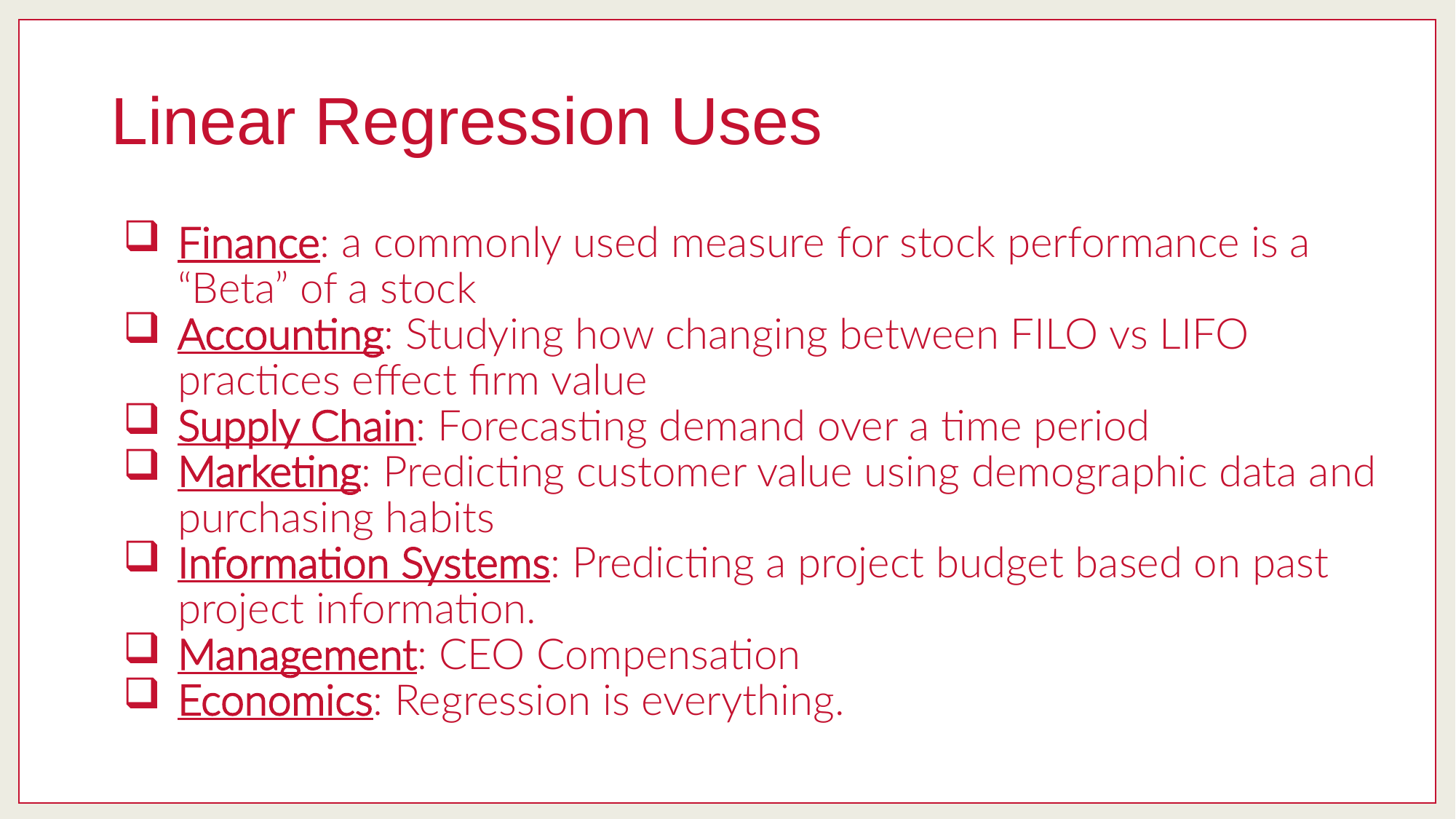

# Linear Regression Uses
Finance: a commonly used measure for stock performance is a “Beta” of a stock
Accounting: Studying how changing between FILO vs LIFO practices effect firm value
Supply Chain: Forecasting demand over a time period
Marketing: Predicting customer value using demographic data and purchasing habits
Information Systems: Predicting a project budget based on past project information.
Management: CEO Compensation
Economics: Regression is everything.